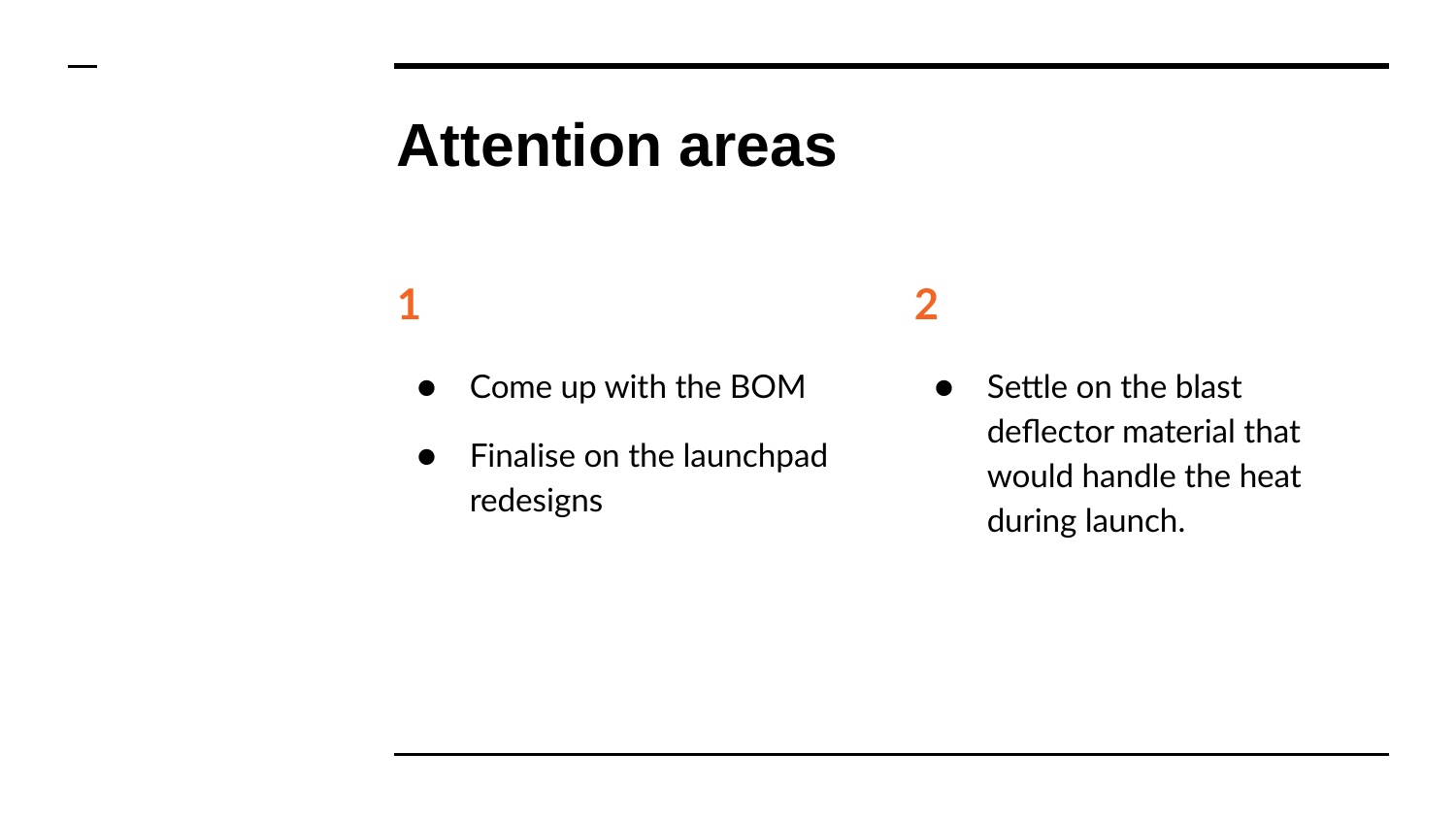

# Attention areas
1
Come up with the BOM
Finalise on the launchpad redesigns
2
Settle on the blast deflector material that would handle the heat during launch.